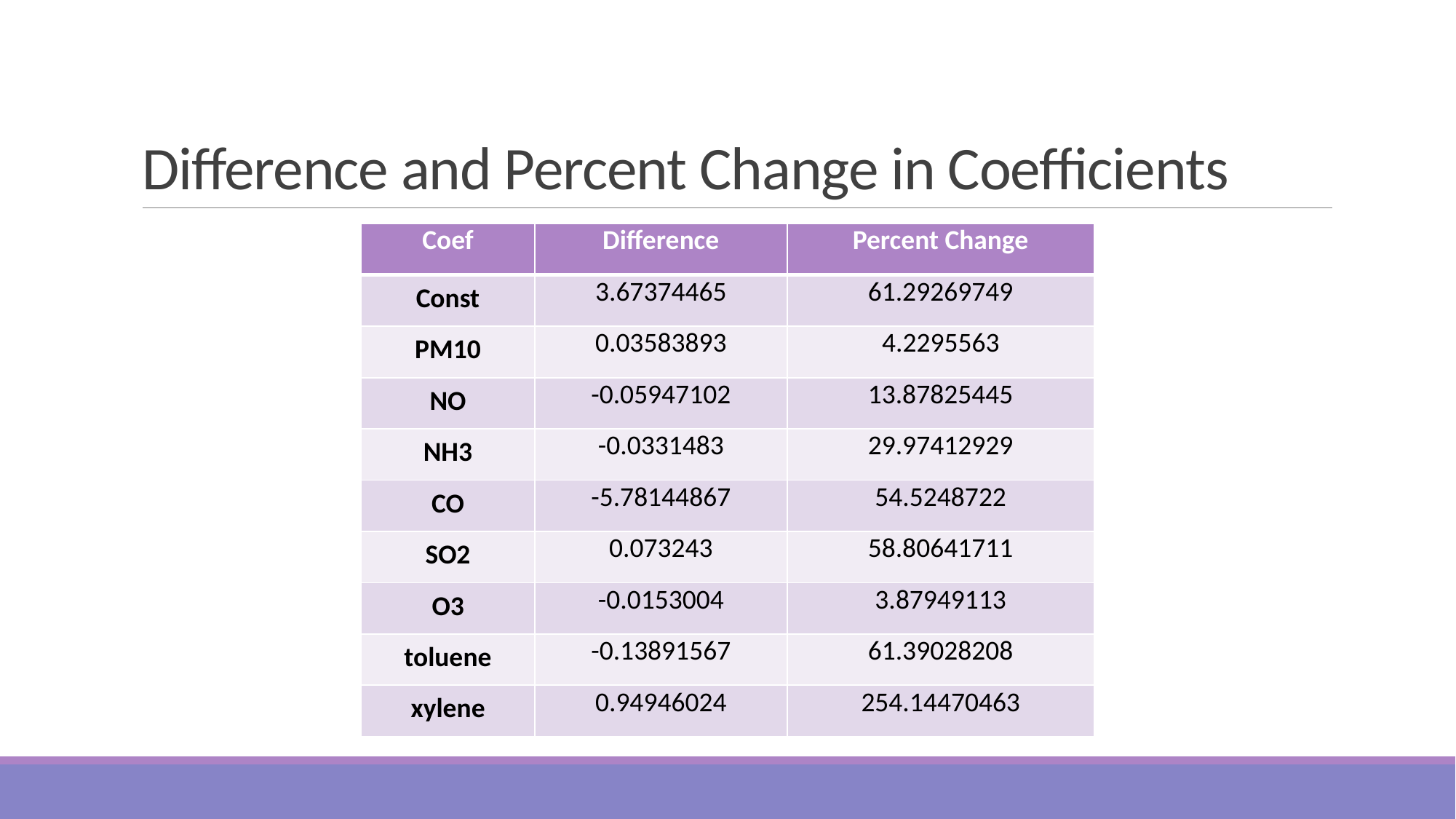

# Difference and Percent Change in Coefficients
| Coef | Difference | Percent Change |
| --- | --- | --- |
| Const | 3.67374465 | 61.29269749 |
| PM10 | 0.03583893 | 4.2295563 |
| NO | -0.05947102 | 13.87825445 |
| NH3 | -0.0331483 | 29.97412929 |
| CO | -5.78144867 | 54.5248722 |
| SO2 | 0.073243 | 58.80641711 |
| O3 | -0.0153004 | 3.87949113 |
| toluene | -0.13891567 | 61.39028208 |
| xylene | 0.94946024 | 254.14470463 |